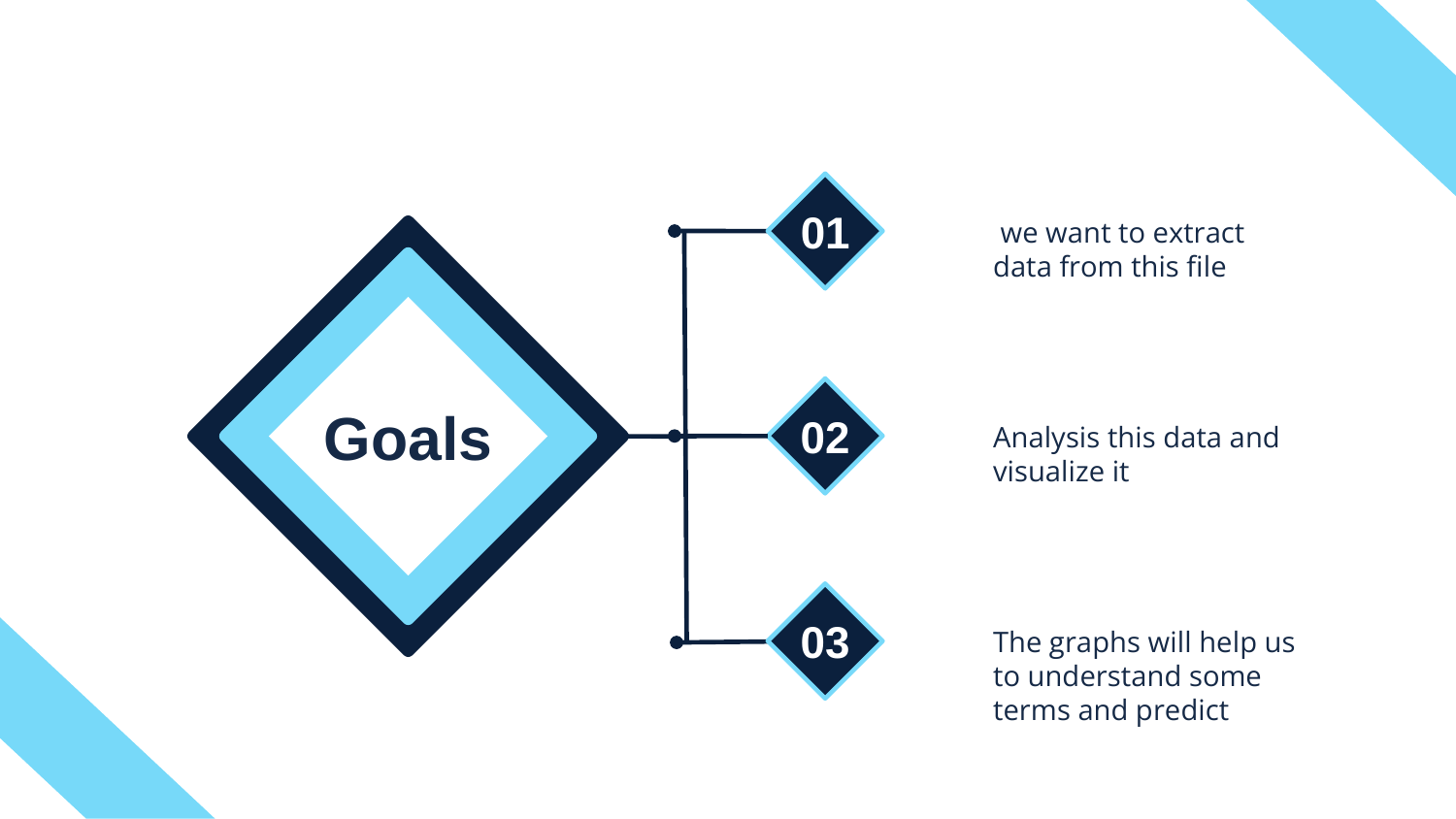

01
 we want to extract data from this file

# Goals
02
Analysis this data and visualize it

03
The graphs will help us to understand some terms and predict